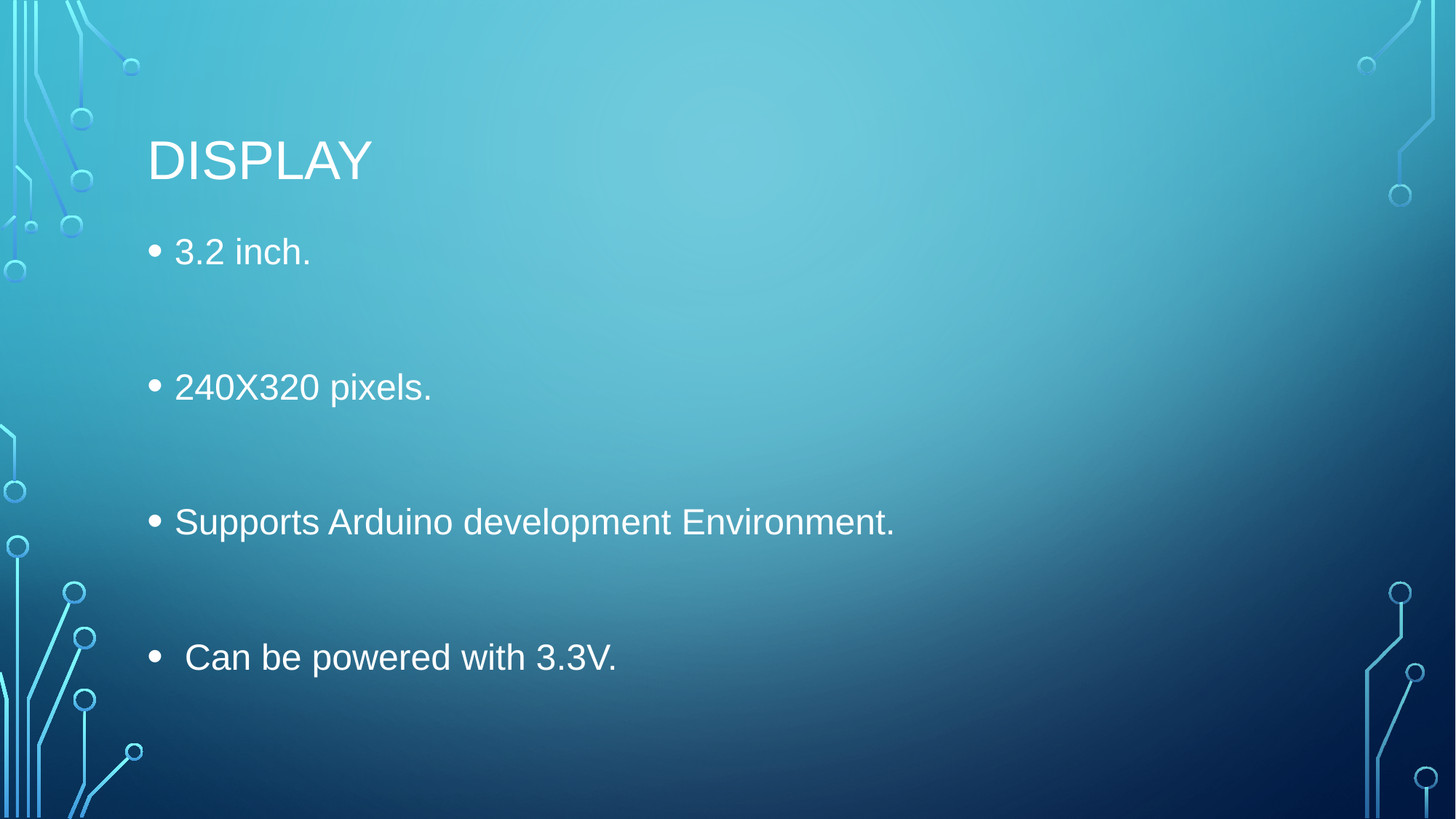

# Display
3.2 inch.

240X320 pixels.

Supports Arduino development Environment.

 Can be powered with 3.3V.